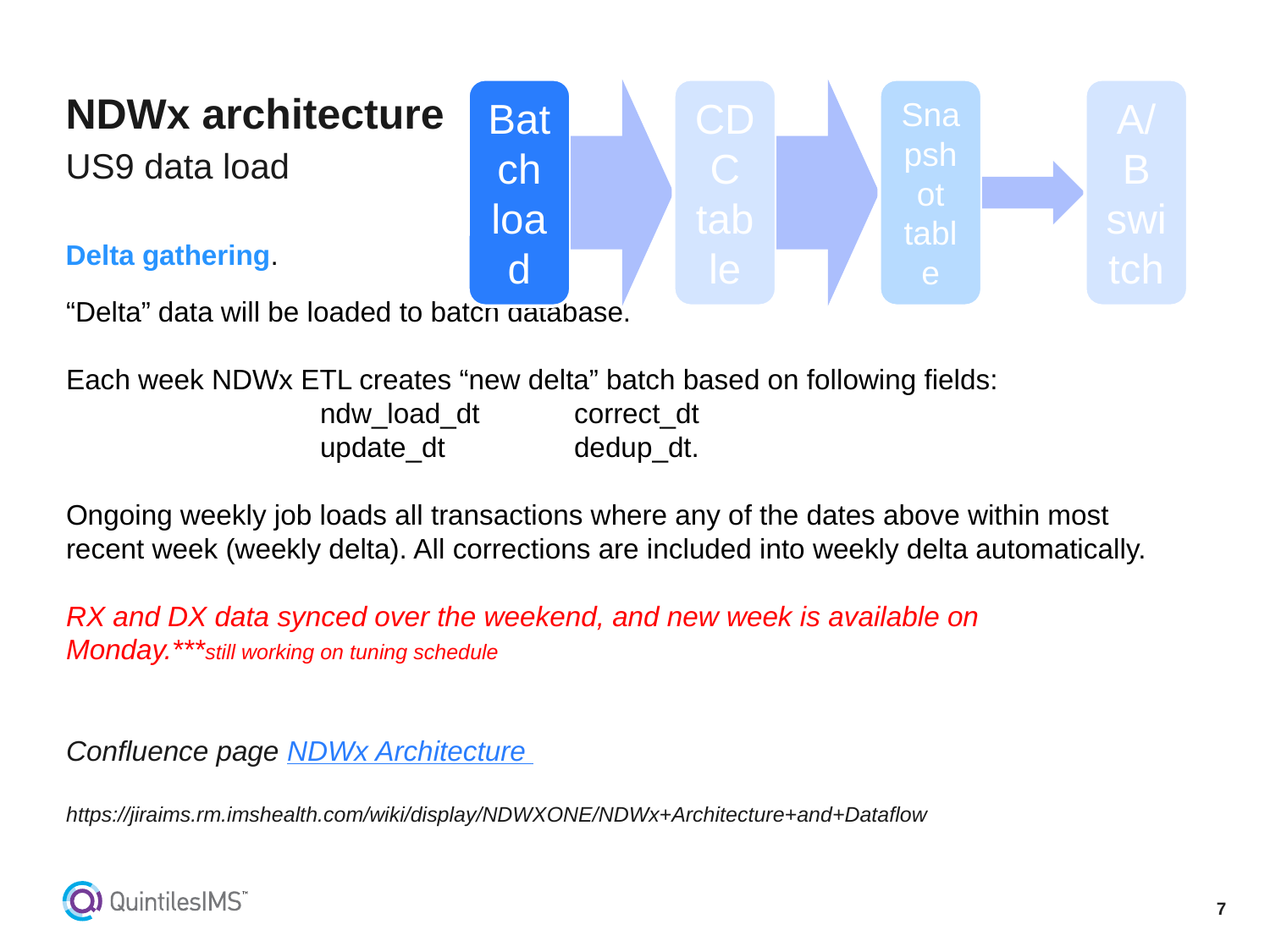

# NDWx architecture
Batch load
CDC table
Snapshot table
A/B switch
US9 data load

Delta gathering.

“Delta” data will be loaded to batch database.

Each week NDWx ETL creates “new delta” batch based on following fields:
		ndw_load_dt	correct_dt
		update_dt		dedup_dt.

Ongoing weekly job loads all transactions where any of the dates above within most recent week (weekly delta). All corrections are included into weekly delta automatically.

RX and DX data synced over the weekend, and new week is available on Monday.***still working on tuning schedule

Confluence page NDWx Architecture

https://jiraims.rm.imshealth.com/wiki/display/NDWXONE/NDWx+Architecture+and+Dataflow